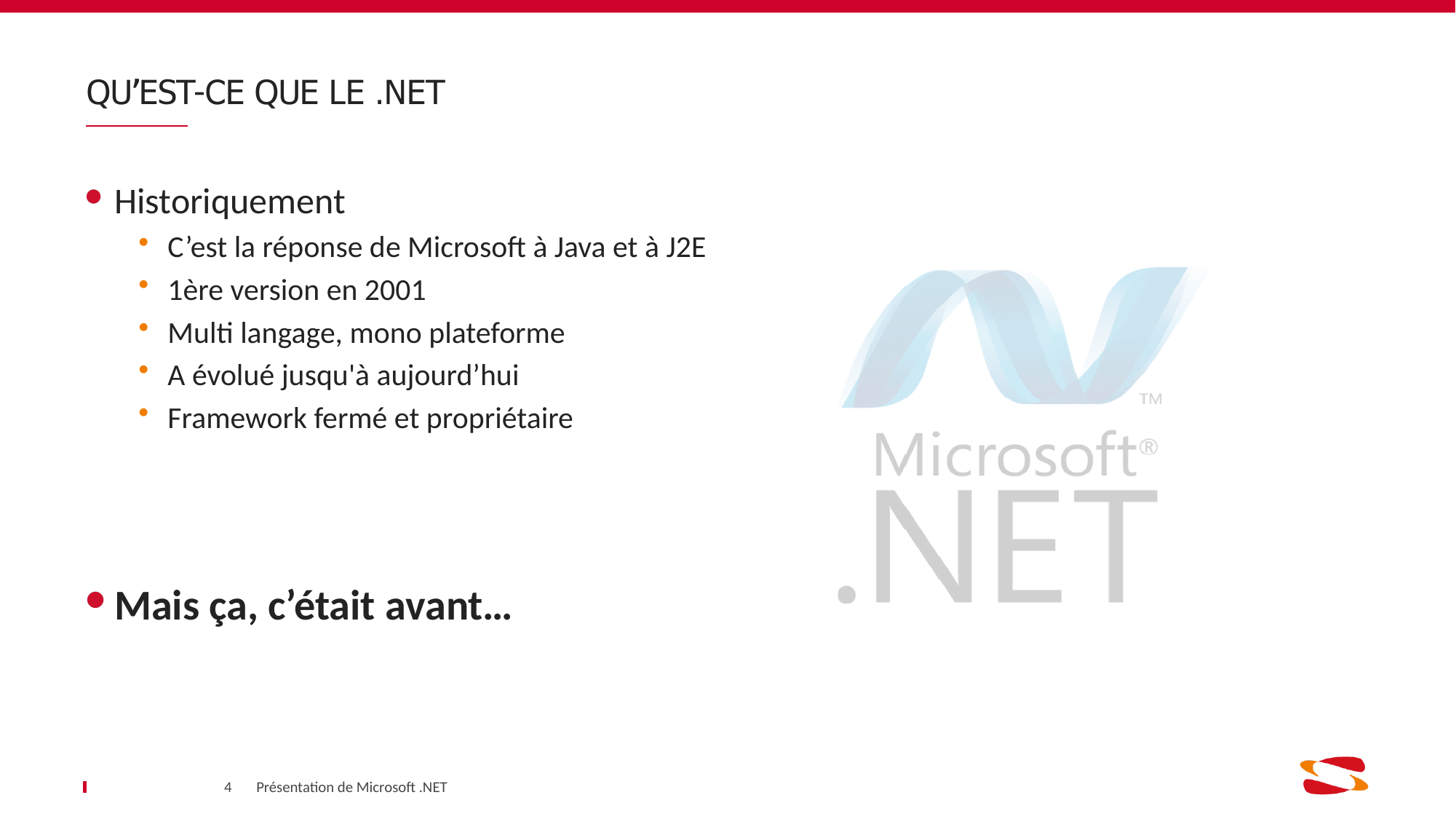

# Qu’est-ce que le .NET
Historiquement
C’est la réponse de Microsoft à Java et à J2E
1ère version en 2001
Multi langage, mono plateforme
A évolué jusqu'à aujourd’hui
Framework fermé et propriétaire

Mais ça, c’était avant…

4
Présentation de Microsoft .NET